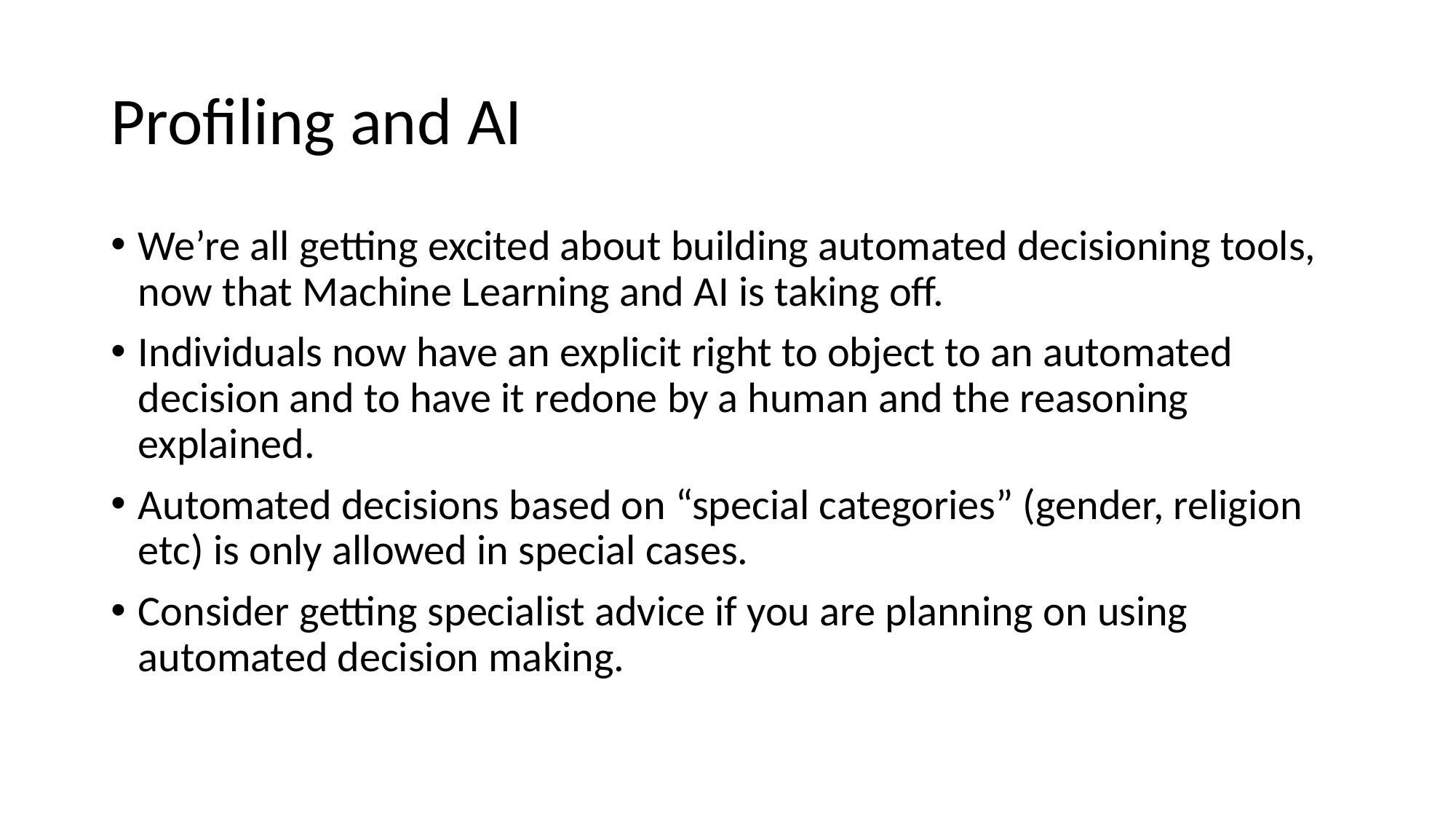

# Profiling and AI
We’re all getting excited about building automated decisioning tools, now that Machine Learning and AI is taking off.
Individuals now have an explicit right to object to an automated decision and to have it redone by a human and the reasoning explained.
Automated decisions based on “special categories” (gender, religion etc) is only allowed in special cases.
Consider getting specialist advice if you are planning on using automated decision making.